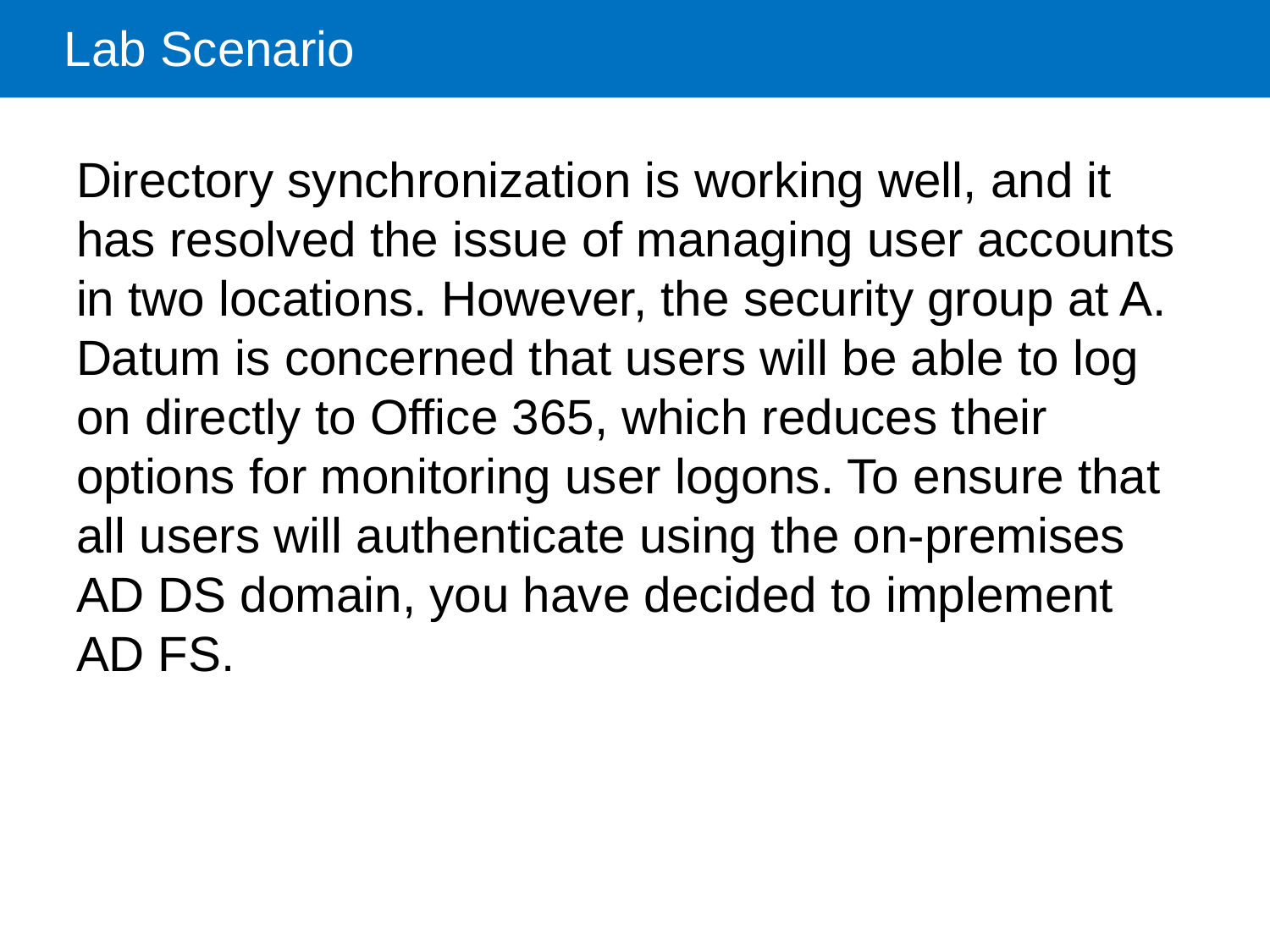

# Lab Scenario
Directory synchronization is working well, and it has resolved the issue of managing user accounts in two locations. However, the security group at A. Datum is concerned that users will be able to log on directly to Office 365, which reduces their options for monitoring user logons. To ensure that all users will authenticate using the on-premises AD DS domain, you have decided to implement AD FS.